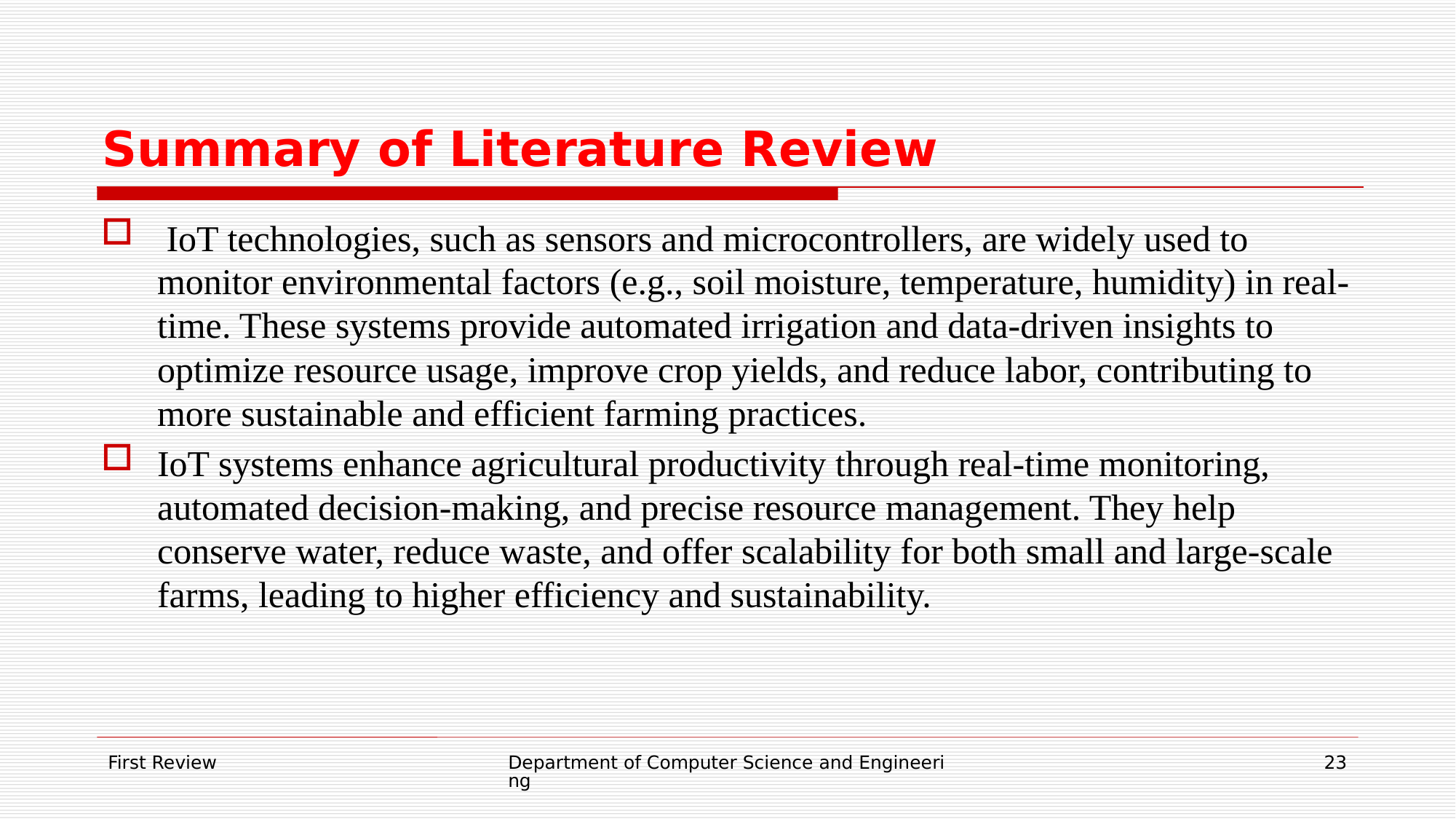

# Summary of Literature Review
 IoT technologies, such as sensors and microcontrollers, are widely used to monitor environmental factors (e.g., soil moisture, temperature, humidity) in real-time. These systems provide automated irrigation and data-driven insights to optimize resource usage, improve crop yields, and reduce labor, contributing to more sustainable and efficient farming practices.
IoT systems enhance agricultural productivity through real-time monitoring, automated decision-making, and precise resource management. They help conserve water, reduce waste, and offer scalability for both small and large-scale farms, leading to higher efficiency and sustainability.

First Review
Department of Computer Science and Engineering
23